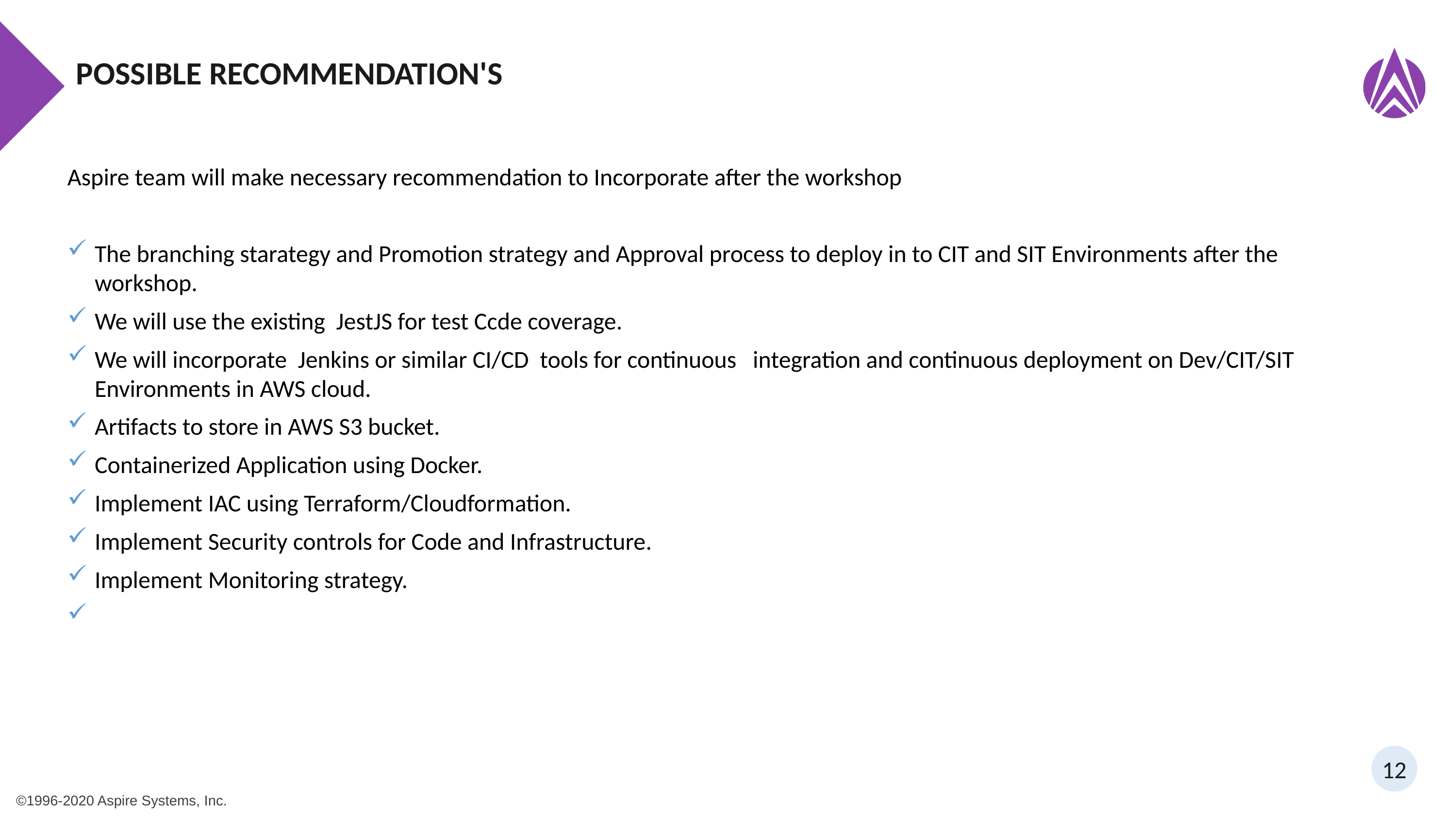

# Possible Recommendation's

Aspire team will make necessary recommendation to Incorporate after the workshop

The branching starategy and Promotion strategy and Approval process to deploy in to CIT and SIT Environments after the workshop.
We will use the existing  JestJS for test Ccde coverage.
We will incorporate  Jenkins or similar CI/CD  tools for continuous   integration and continuous deployment on Dev/CIT/SIT  Environments in AWS cloud.
Artifacts to store in AWS S3 bucket.
Containerized Application using Docker.
Implement IAC using Terraform/Cloudformation.
Implement Security controls for Code and Infrastructure.
Implement Monitoring strategy.